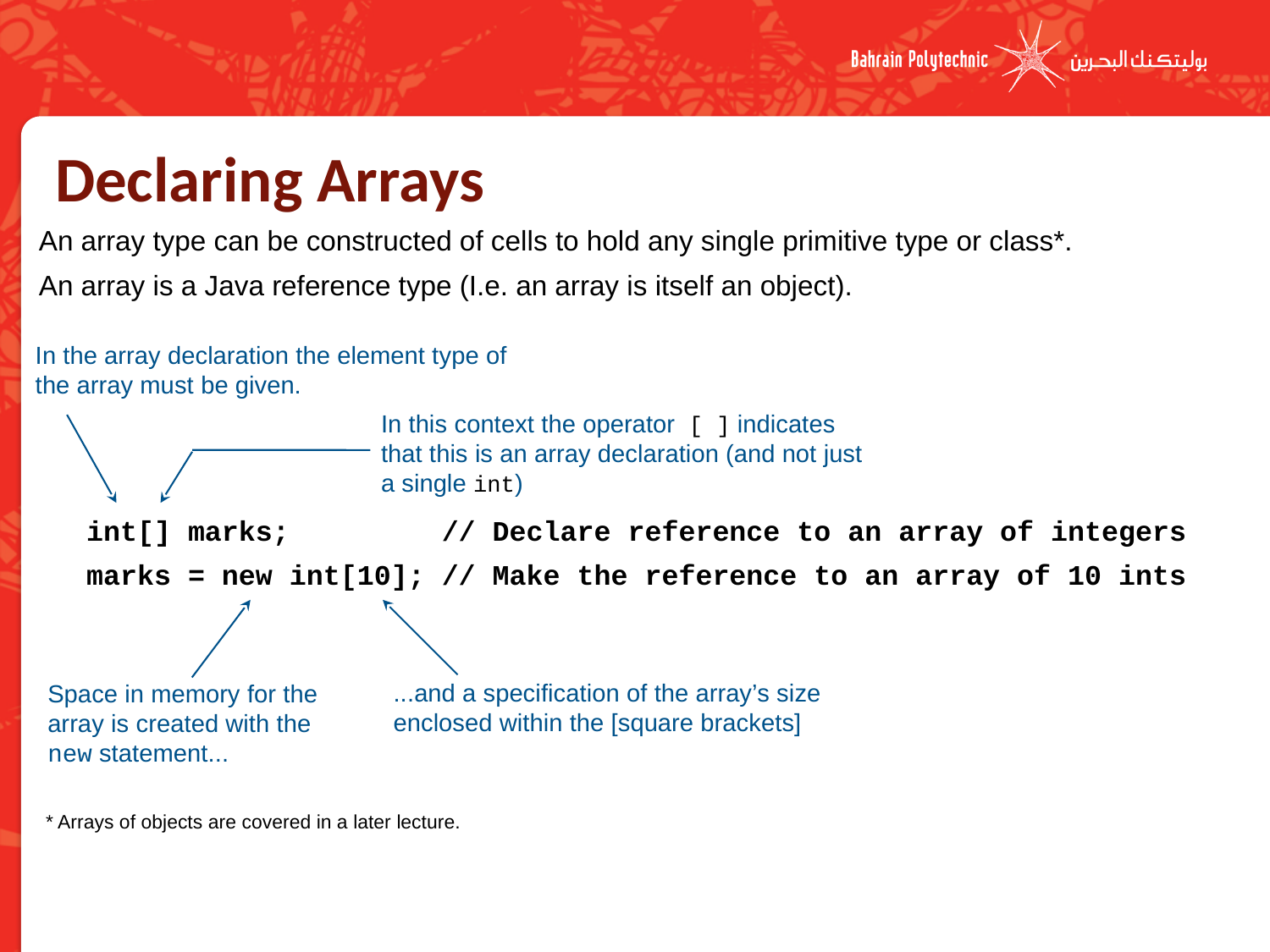

# Declaring Arrays
An array type can be constructed of cells to hold any single primitive type or class*.
An array is a Java reference type (I.e. an array is itself an object).
In the array declaration the element type of the array must be given.
In this context the operator [ ] indicates that this is an array declaration (and not just a single int)

int[] marks;         // Declare reference to an array of integers
marks = new int[10]; // Make the reference to an array of 10 ints

Space in memory for the array is created with the new statement...
...and a specification of the array’s size enclosed within the [square brackets]
* Arrays of objects are covered in a later lecture.

7